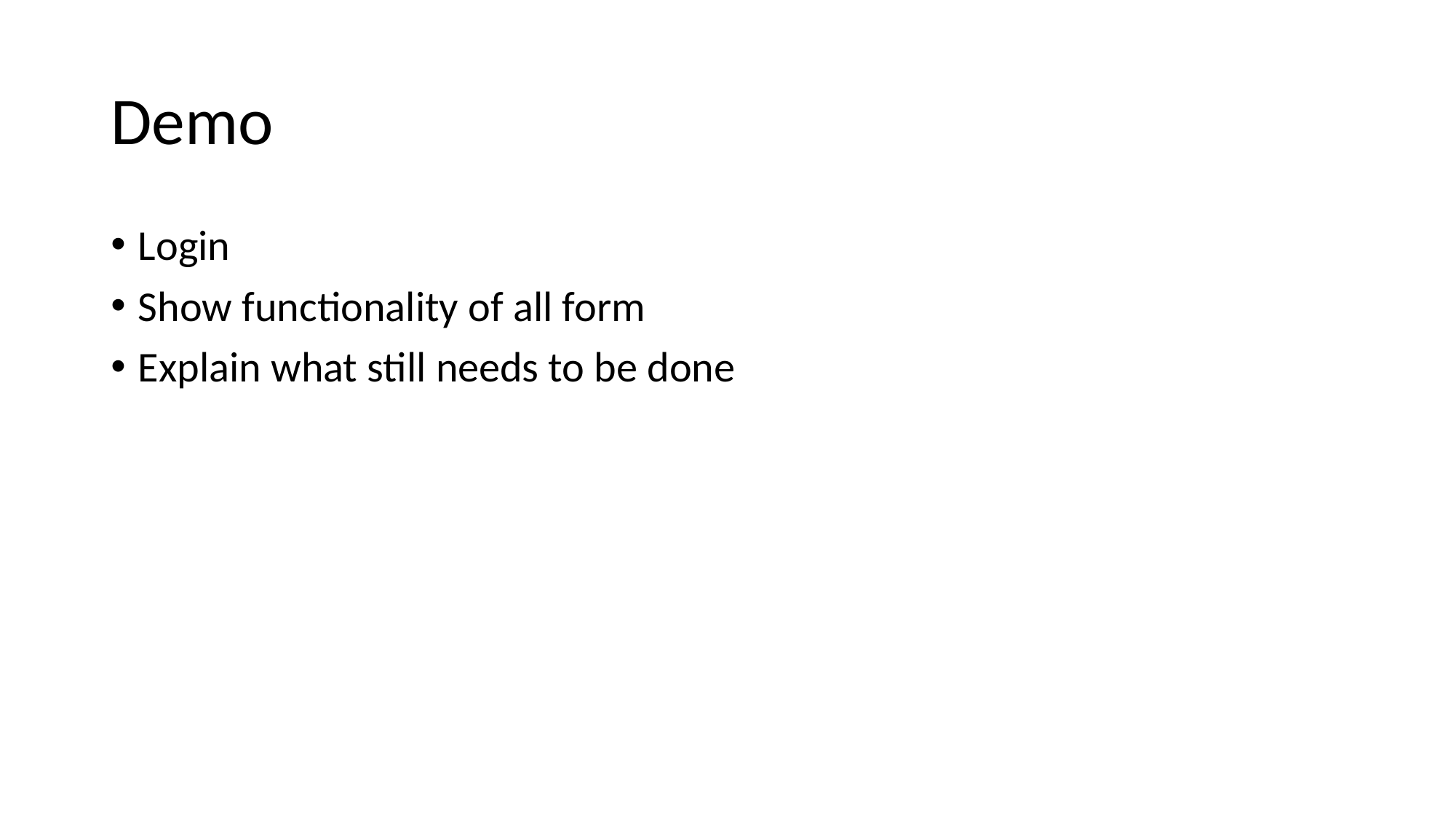

# Demo
Login
Show functionality of all form
Explain what still needs to be done